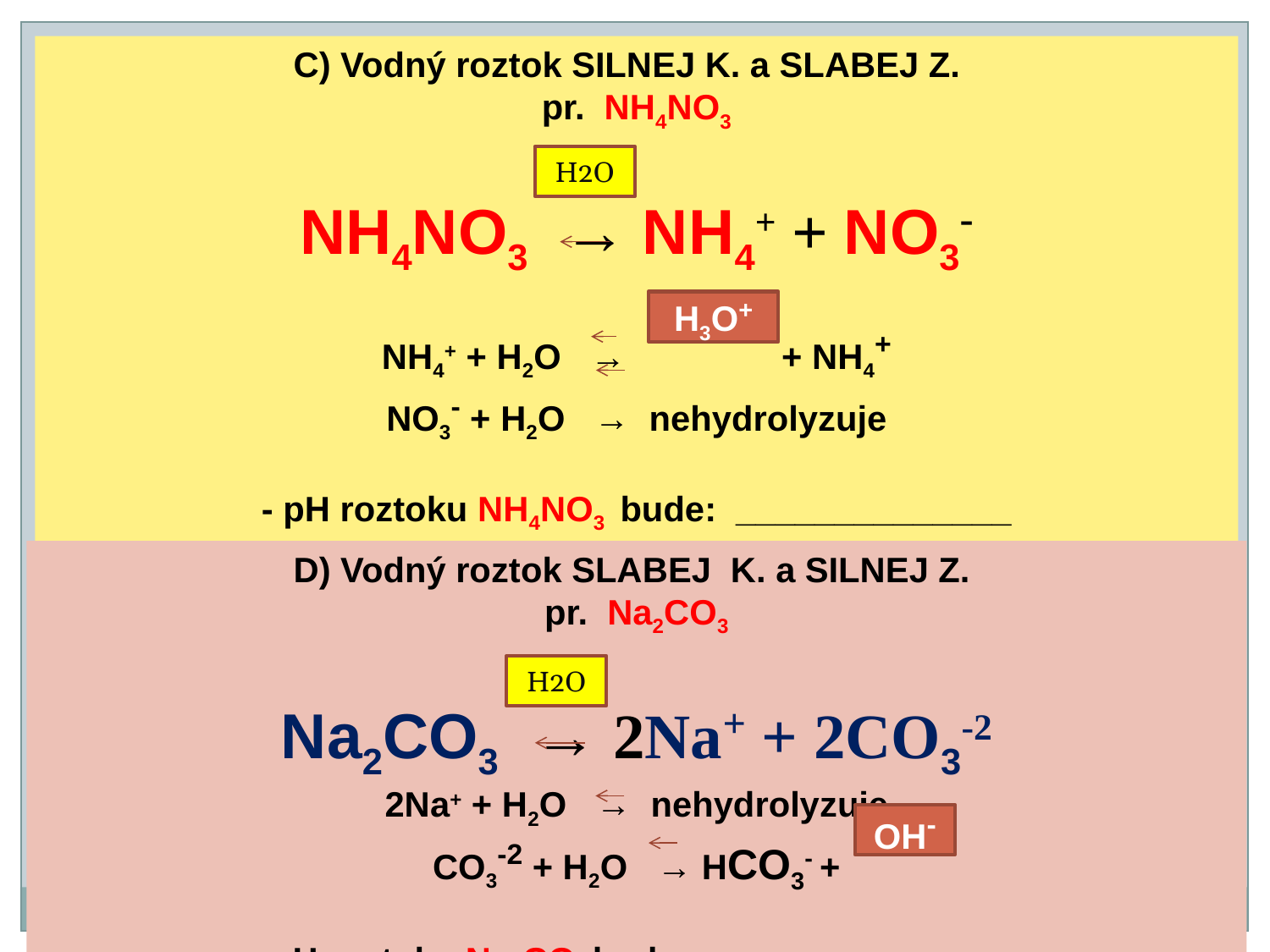

C) Vodný roztok SILNEJ K. a SLABEJ Z.
pr.  NH4NO3

NH4NO3  → NH4+ + NO3-

NH4+ + H2O   →                + NH4+
NO3- + H2O   →  nehydrolyzuje

- pH roztoku NH4NO3  bude:  ______________
H2O
H3O+
D) Vodný roztok SLABEJ  K. a SILNEJ Z.
pr.  Na2CO3

Na2CO3  → 2Na+ + 2CO3-2
2Na+ + H2O   →  nehydrolyzuje
CO3-2 + H2O   → HCO3- +

- pH roztoku Na2CO3 bude:_________________
H2O
OH-